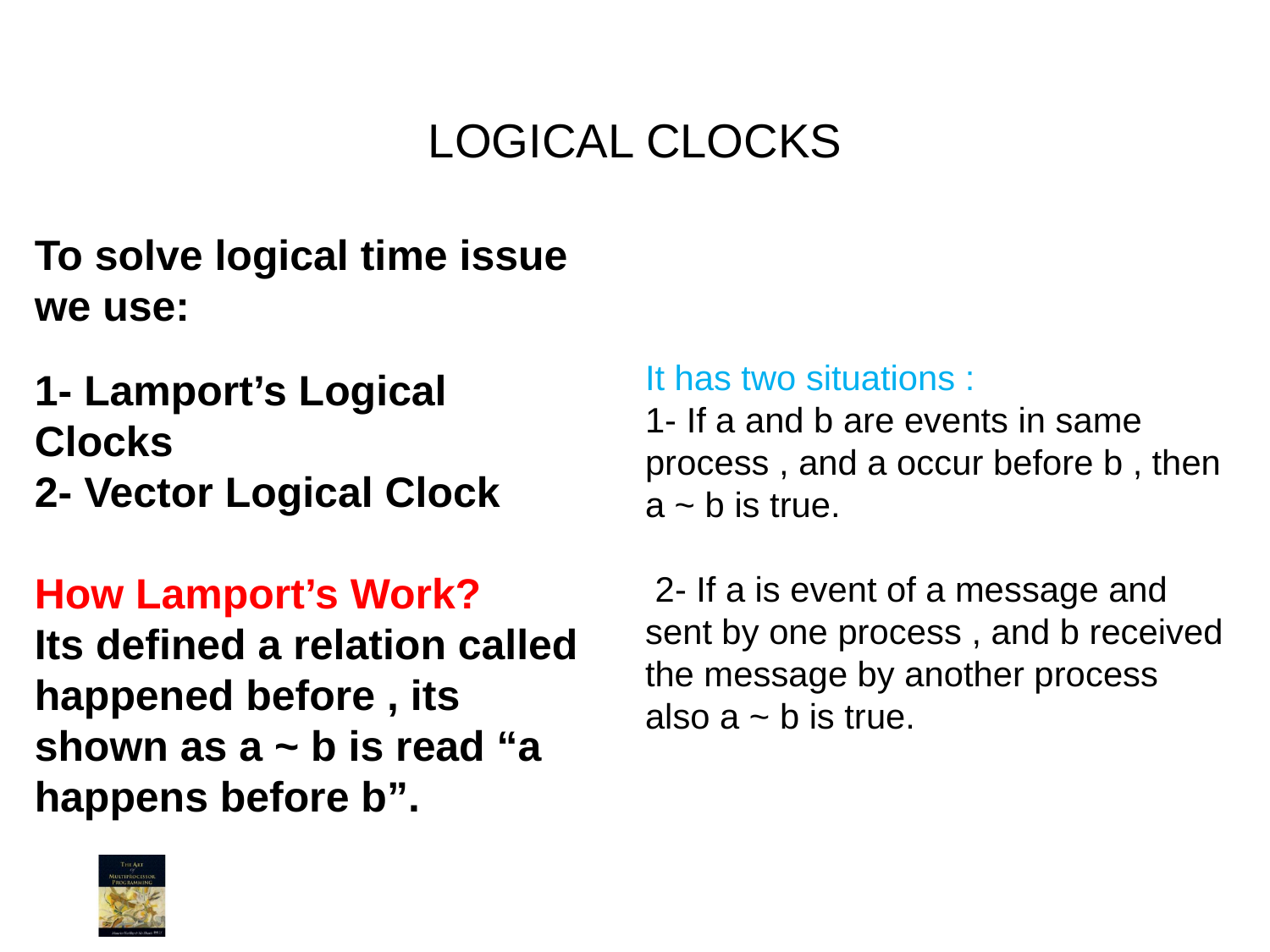

LOGICAL CLOCKS
5
To solve logical time issue we use:

1- Lamport’s Logical Clocks
2- Vector Logical Clock

How Lamport’s Work?
Its defined a relation called happened before , its shown as a ~ b is read “a happens before b”.

It has two situations :
1- If a and b are events in same process , and a occur before b , then a ~ b is true.

 2- If a is event of a message and sent by one process , and b received the message by another process also a ~ b is true.